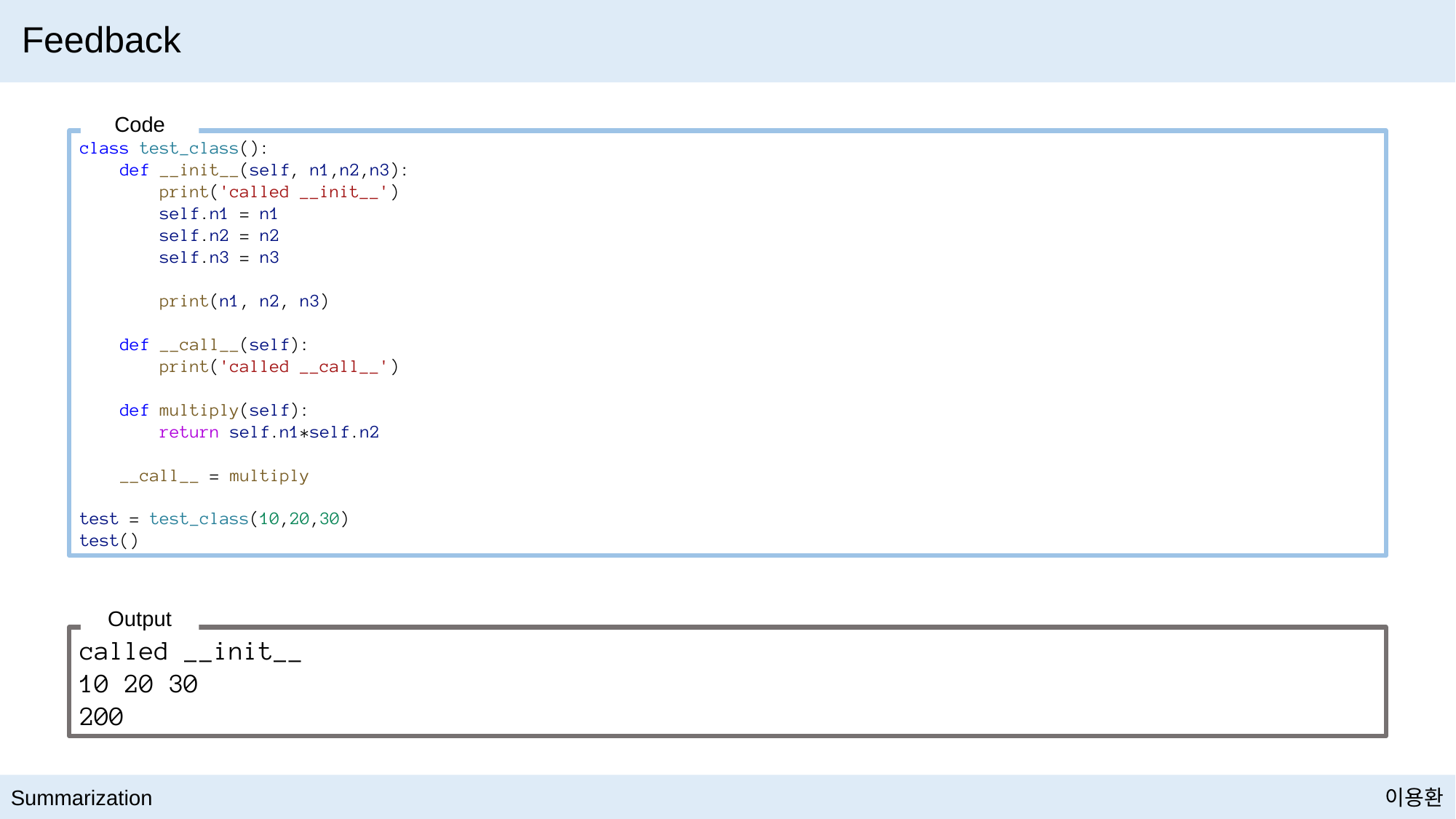

# Feedback
Code
class test_class():
    def __init__(self, n1,n2,n3):
        print('called __init__')
        self.n1 = n1
        self.n2 = n2
        self.n3 = n3
        print(n1, n2, n3)

    def __call__(self):
        print('called __call__')
    def multiply(self):
        return self.n1*self.n2
    __call__ = multiply
test = test_class(10,20,30)
test()
Output
called __init__
10 20 30
200